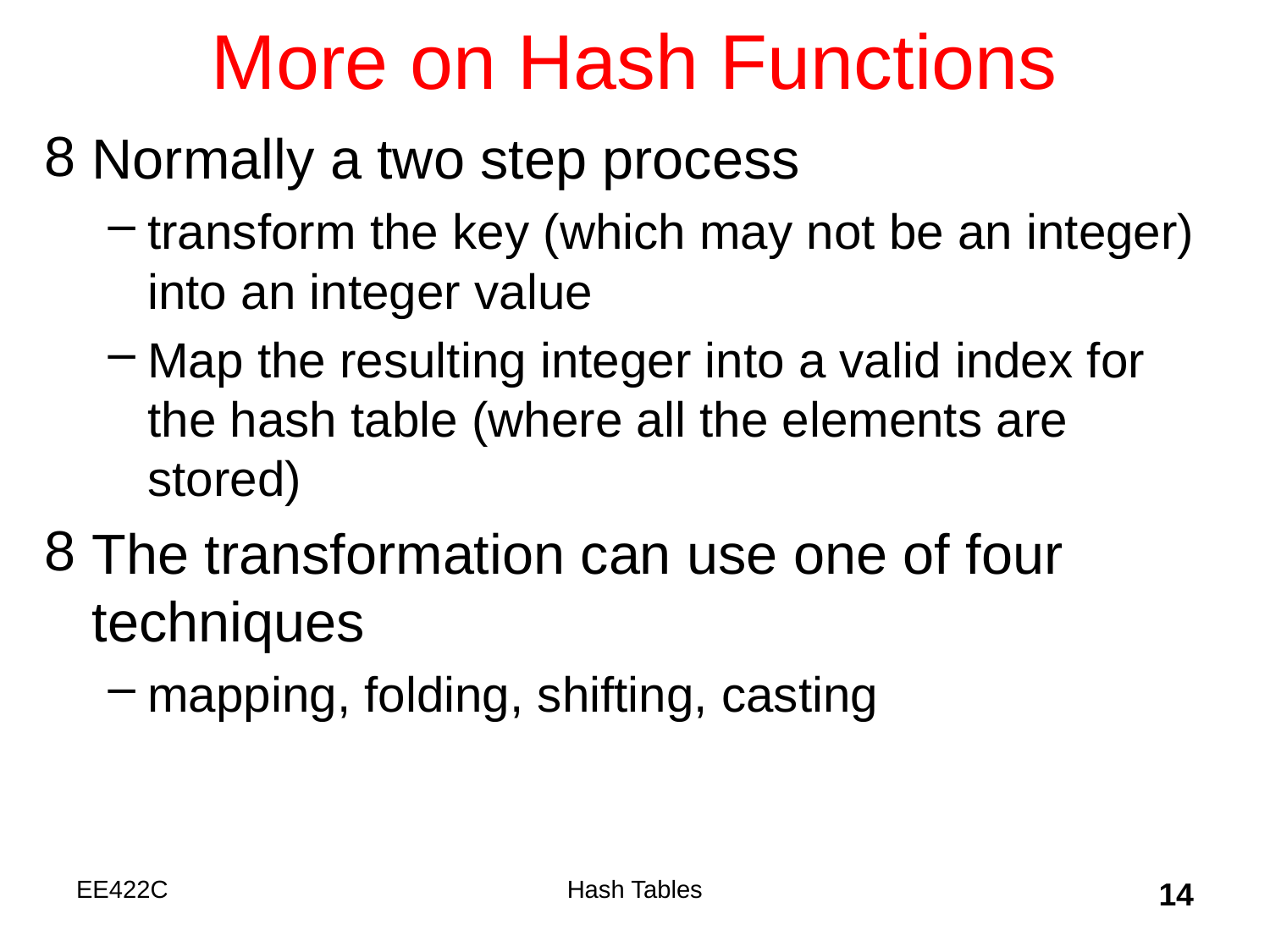

# More on Hash Functions
Normally a two step process
transform the key (which may not be an integer) into an integer value
Map the resulting integer into a valid index for the hash table (where all the elements are stored)
The transformation can use one of four techniques
mapping, folding, shifting, casting
EE422C
Hash Tables
14